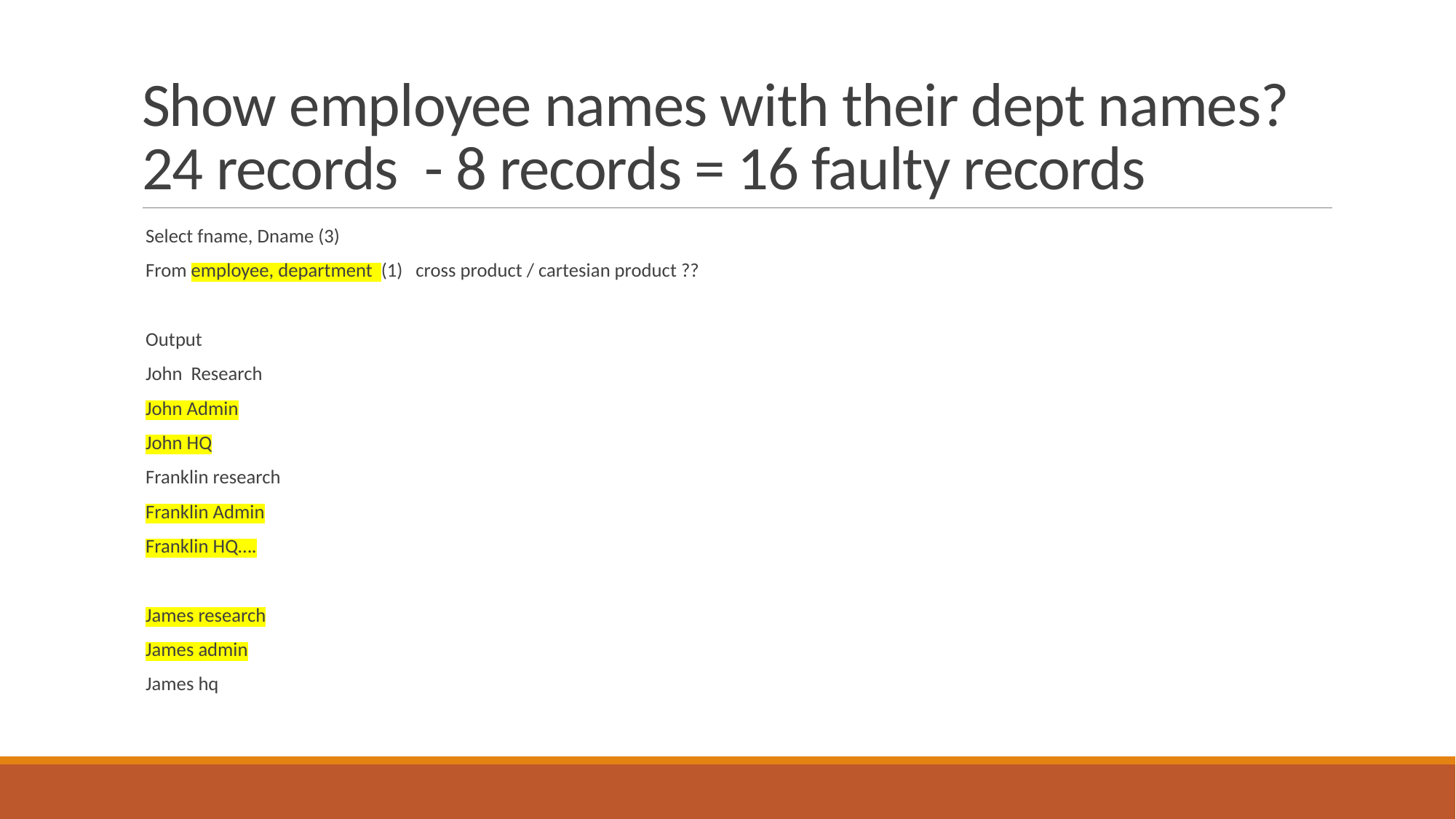

# Show employee names with their dept names? 24 records  - 8 records = 16 faulty records
Select fname, Dname (3)
From employee, department  (1)   cross product / cartesian product ??

Output
John  Research
John Admin
John HQ
Franklin research
Franklin Admin
Franklin HQ….

James research
James admin
James hq